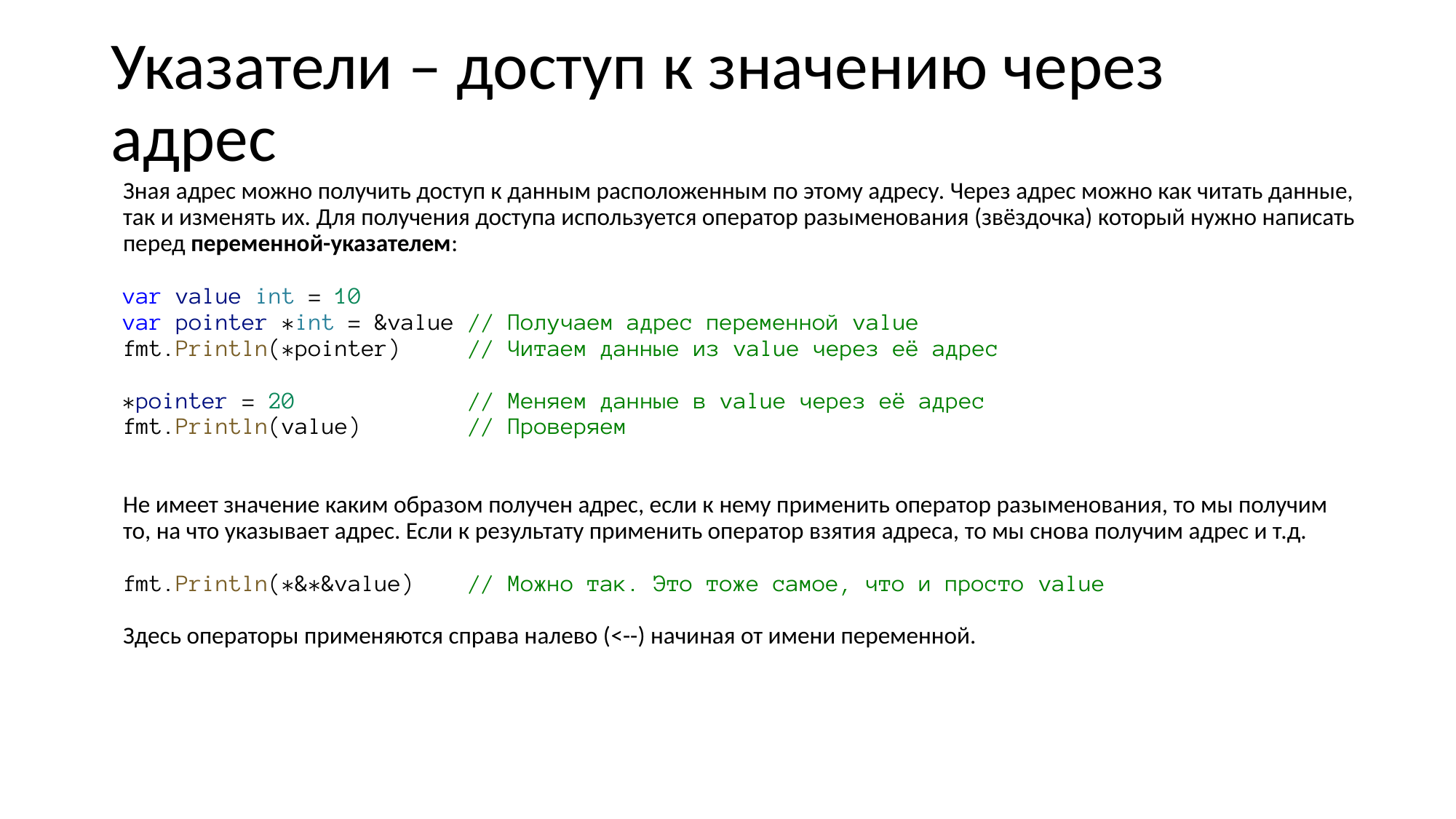

# Указатели – доступ к значению через адрес
Зная адрес можно получить доступ к данным расположенным по этому адресу. Через адрес можно как читать данные, так и изменять их. Для получения доступа используется оператор разыменования (звёздочка) который нужно написать перед переменной-указателем:

var value int = 10
var pointer *int = &value // Получаем адрес переменной value
fmt.Println(*pointer)     // Читаем данные из value через её адрес
*pointer = 20             // Меняем данные в value через её адрес
fmt.Println(value)        // Проверяем

Не имеет значение каким образом получен адрес, если к нему применить оператор разыменования, то мы получим то, на что указывает адрес. Если к результату применить оператор взятия адреса, то мы снова получим адрес и т.д.

fmt.Println(*&*&value)    // Можно так. Это тоже самое, что и просто value

Здесь операторы применяются справа налево (<--) начиная от имени переменной.